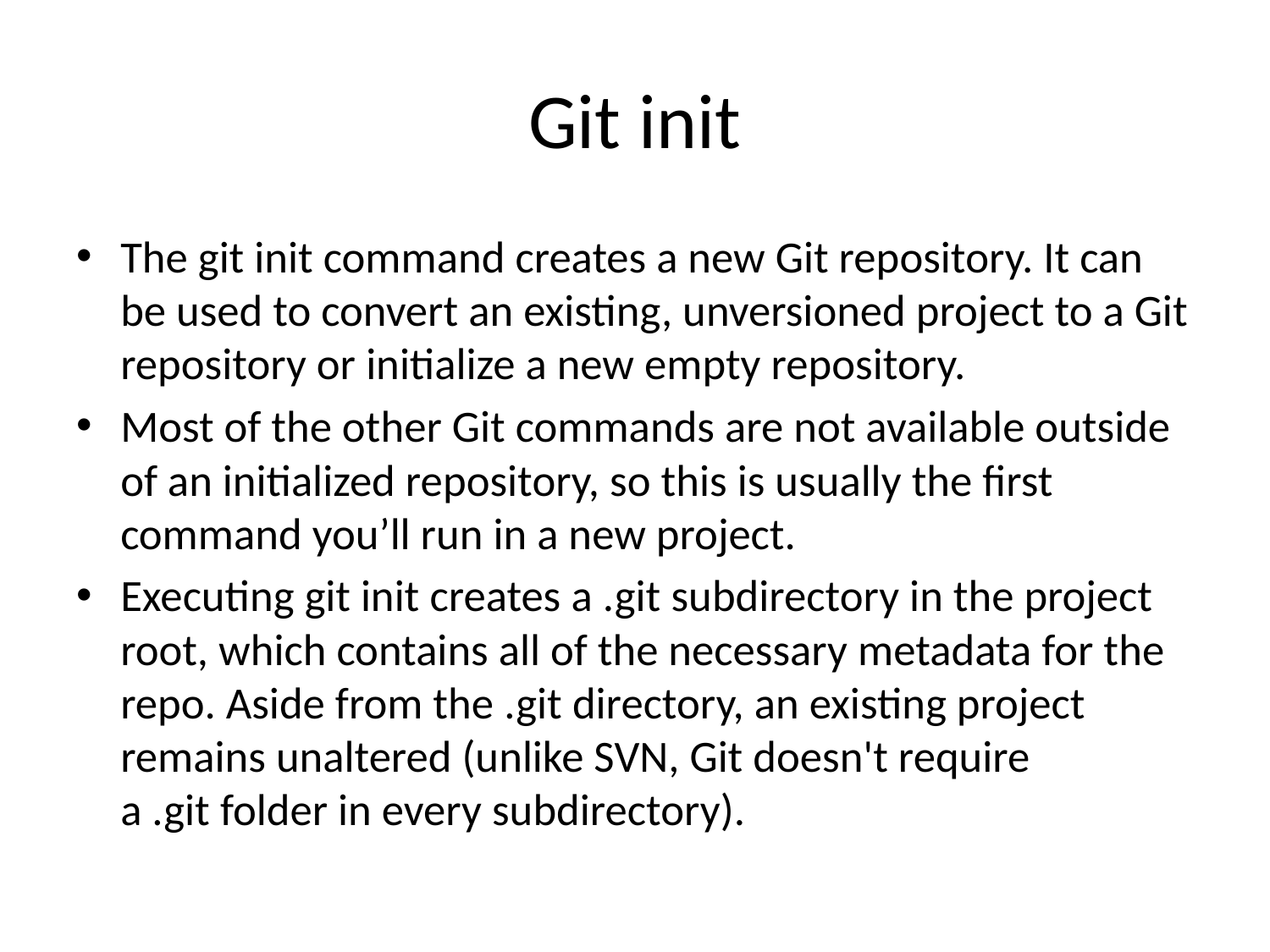

# Git init
The git init command creates a new Git repository. It can be used to convert an existing, unversioned project to a Git repository or initialize a new empty repository.
Most of the other Git commands are not available outside of an initialized repository, so this is usually the first command you’ll run in a new project.
Executing git init creates a .git subdirectory in the project root, which contains all of the necessary metadata for the repo. Aside from the .git directory, an existing project remains unaltered (unlike SVN, Git doesn't require a .git folder in every subdirectory).